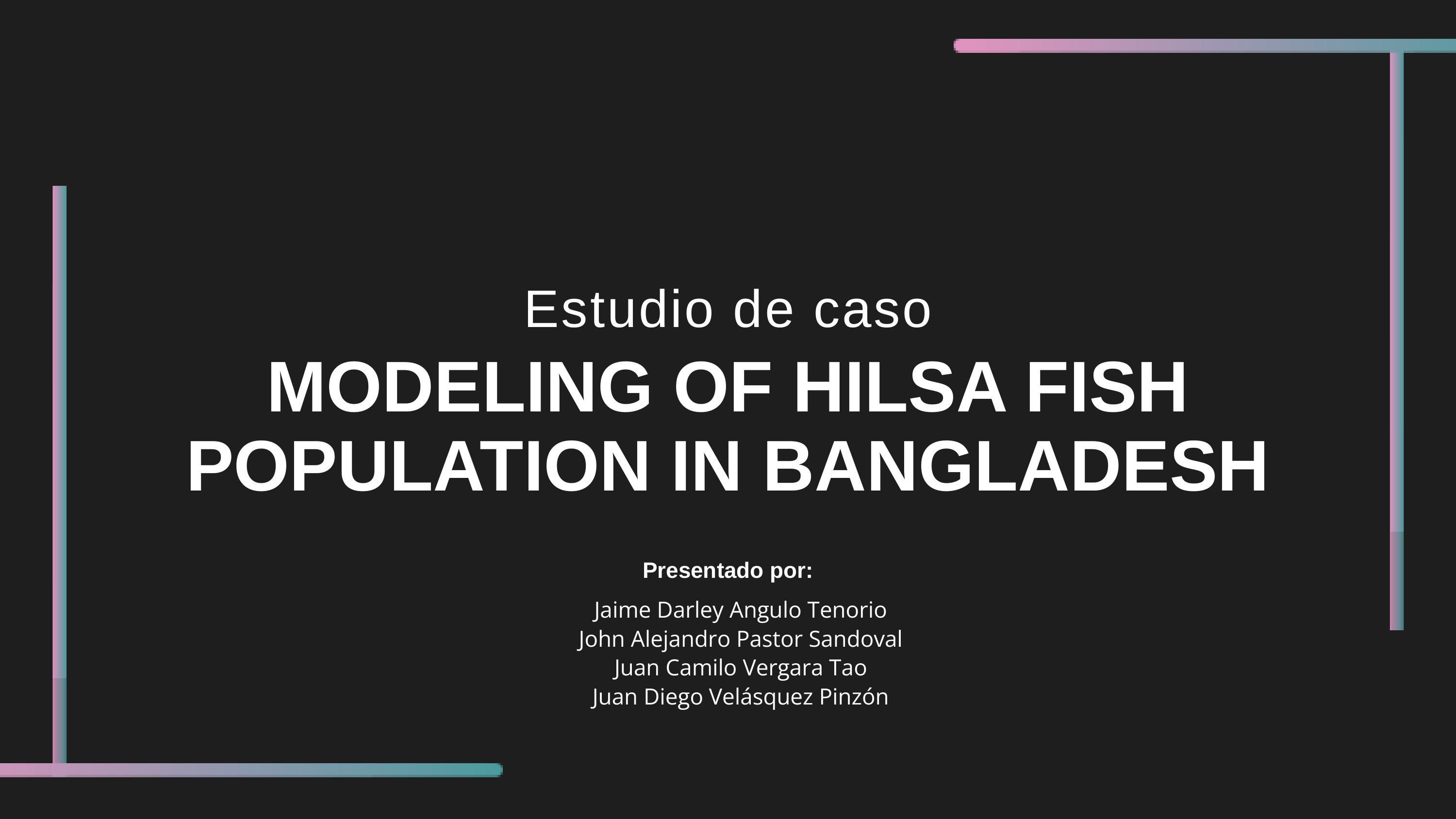

Estudio de caso

MODELING OF HILSA FISH POPULATION IN BANGLADESH

Presentado por:
Jaime Darley Angulo Tenorio
John Alejandro Pastor Sandoval
Juan Camilo Vergara Tao
Juan Diego Velásquez Pinzón